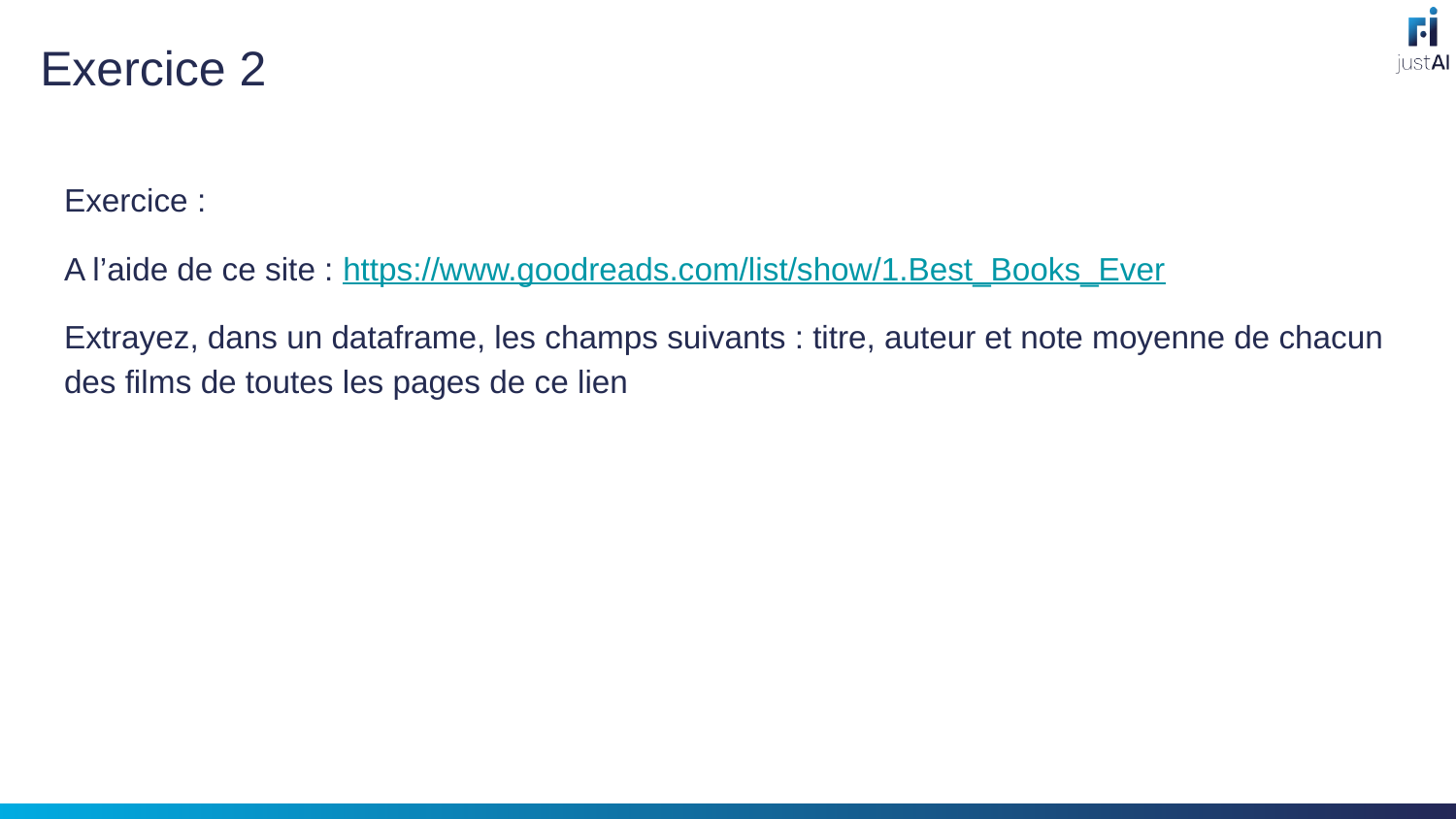

# Exercice 2

Exercice :
A l’aide de ce site : https://www.goodreads.com/list/show/1.Best_Books_Ever
Extrayez, dans un dataframe, les champs suivants : titre, auteur et note moyenne de chacun des films de toutes les pages de ce lien